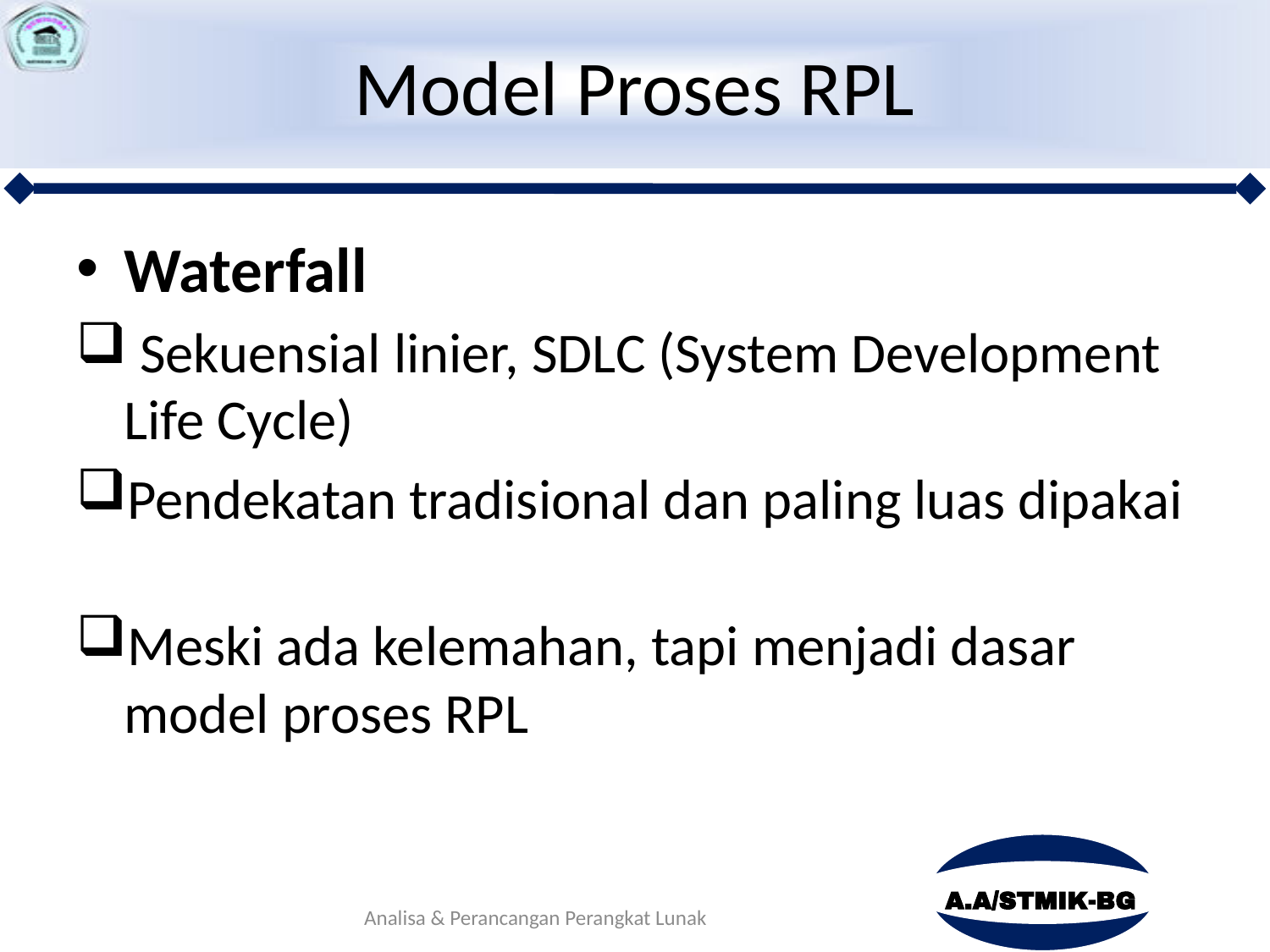

# Model Proses RPL
Waterfall
 Sekuensial linier, SDLC (System Development Life Cycle)
Pendekatan tradisional dan paling luas dipakai
Meski ada kelemahan, tapi menjadi dasar model proses RPL

Analisa & Perancangan Perangkat Lunak